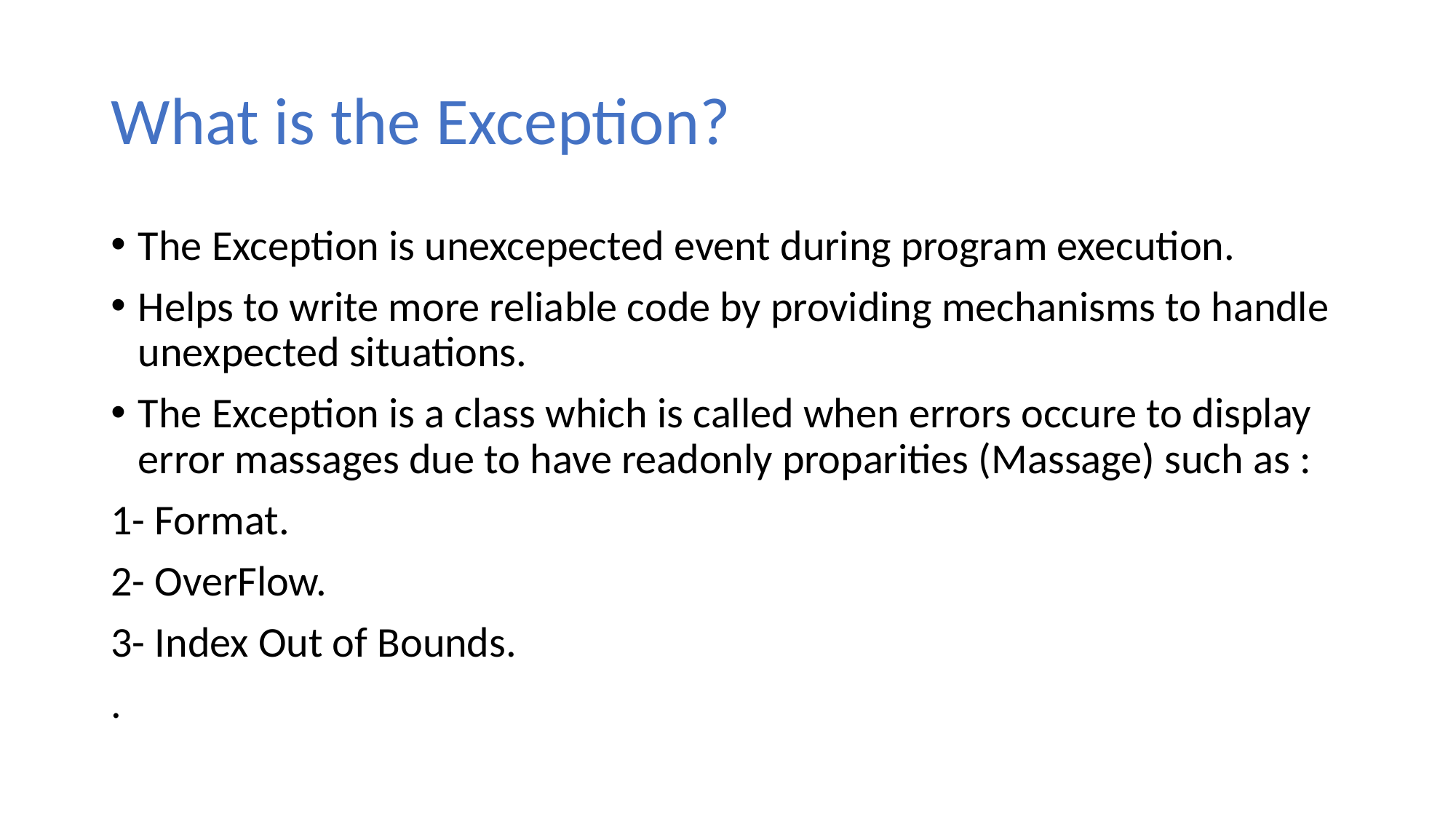

# What is the Exception?
The Exception is unexcepected event during program execution.
Helps to write more reliable code by providing mechanisms to handle unexpected situations.
The Exception is a class which is called when errors occure to display error massages due to have readonly proparities (Massage) such as :
1- Format.
2- OverFlow.
3- Index Out of Bounds.
.